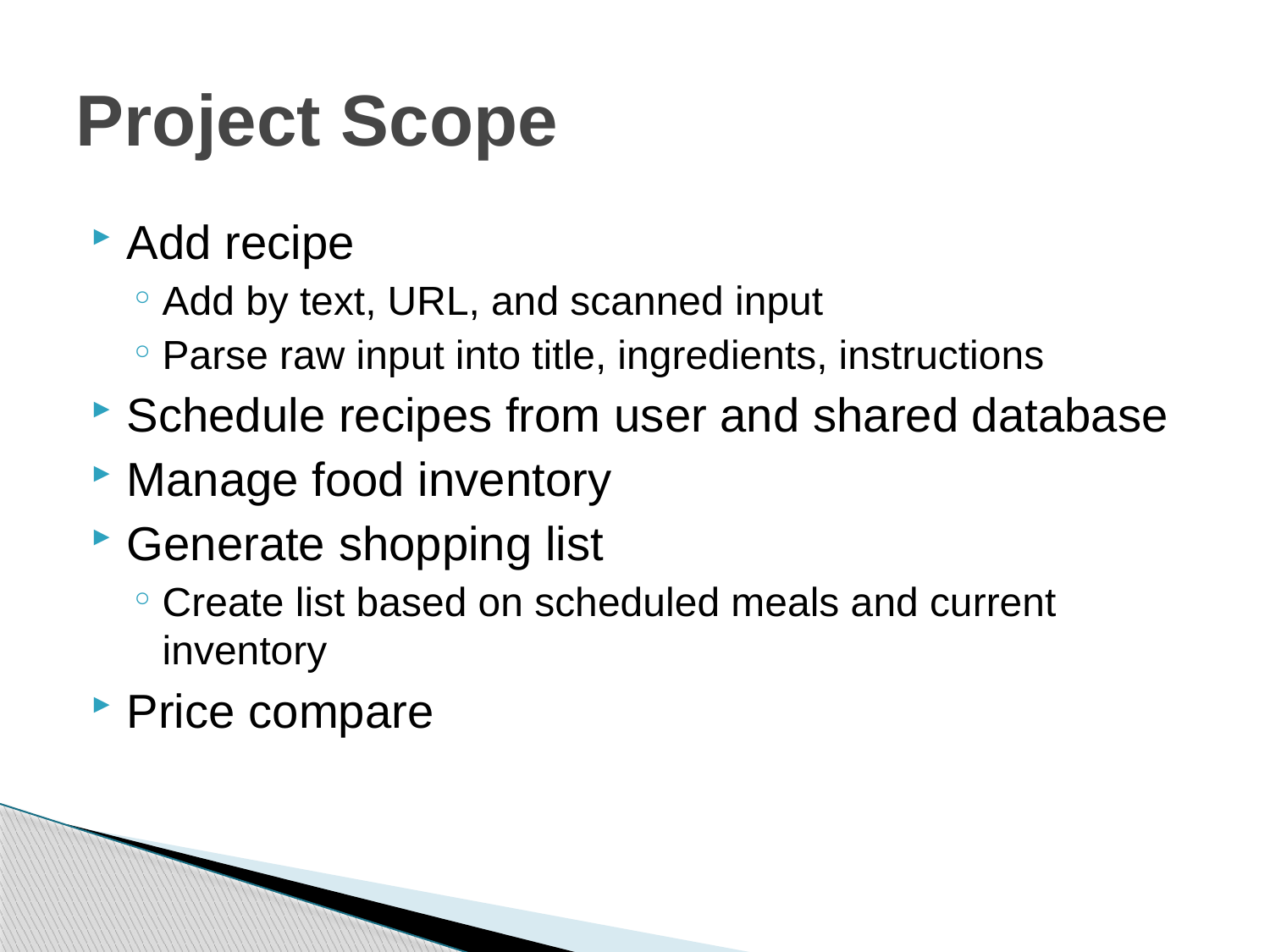

# Project Scope
Add recipe
Add by text, URL, and scanned input
Parse raw input into title, ingredients, instructions
Schedule recipes from user and shared database
Manage food inventory
Generate shopping list
Create list based on scheduled meals and current inventory
Price compare